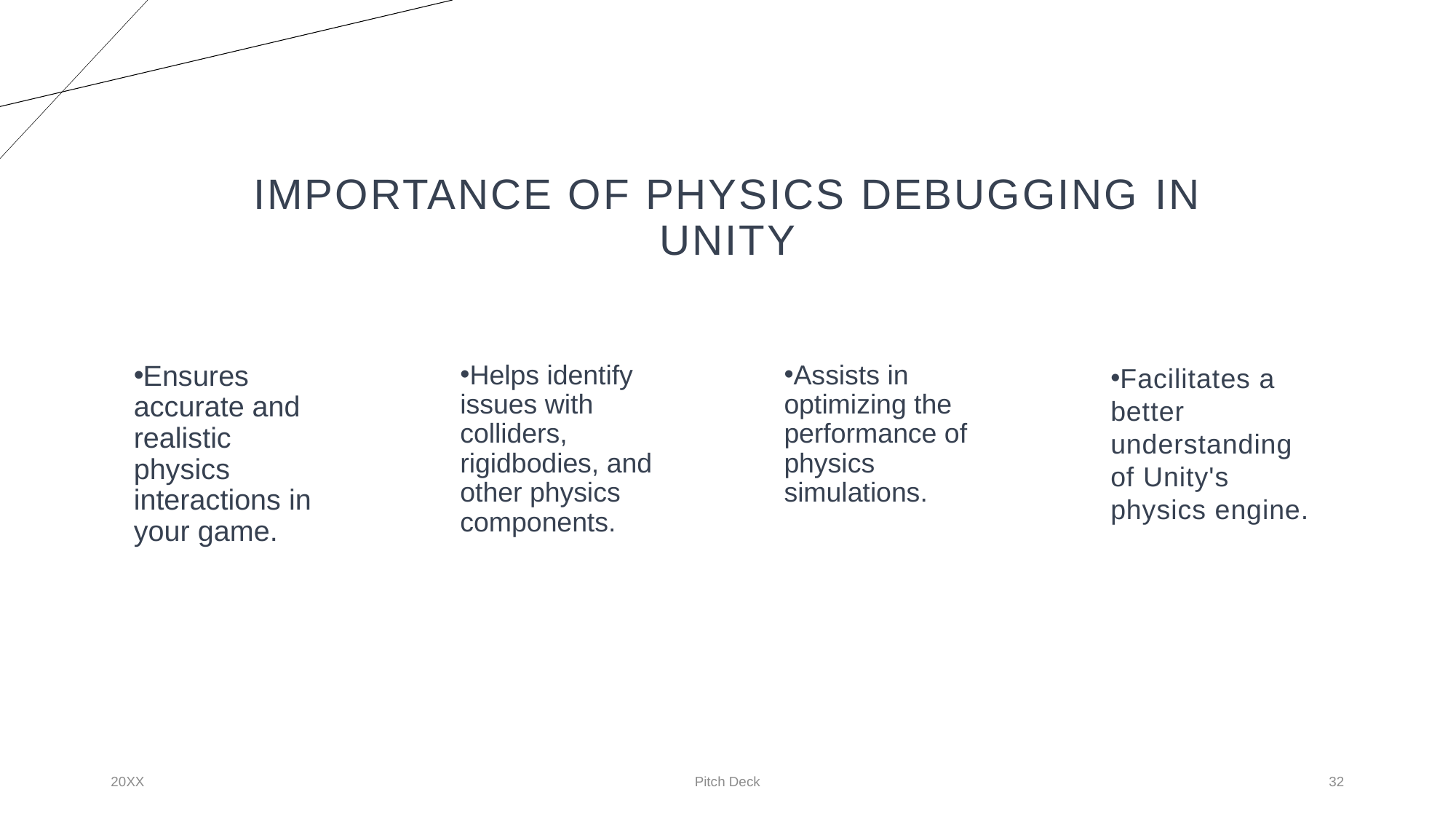

# Importance of Physics Debugging in Unity
Ensures accurate and realistic physics interactions in your game.
Helps identify issues with colliders, rigidbodies, and other physics components.
Assists in optimizing the performance of physics simulations.
Facilitates a better understanding of Unity's physics engine.
20XX
Pitch Deck
32